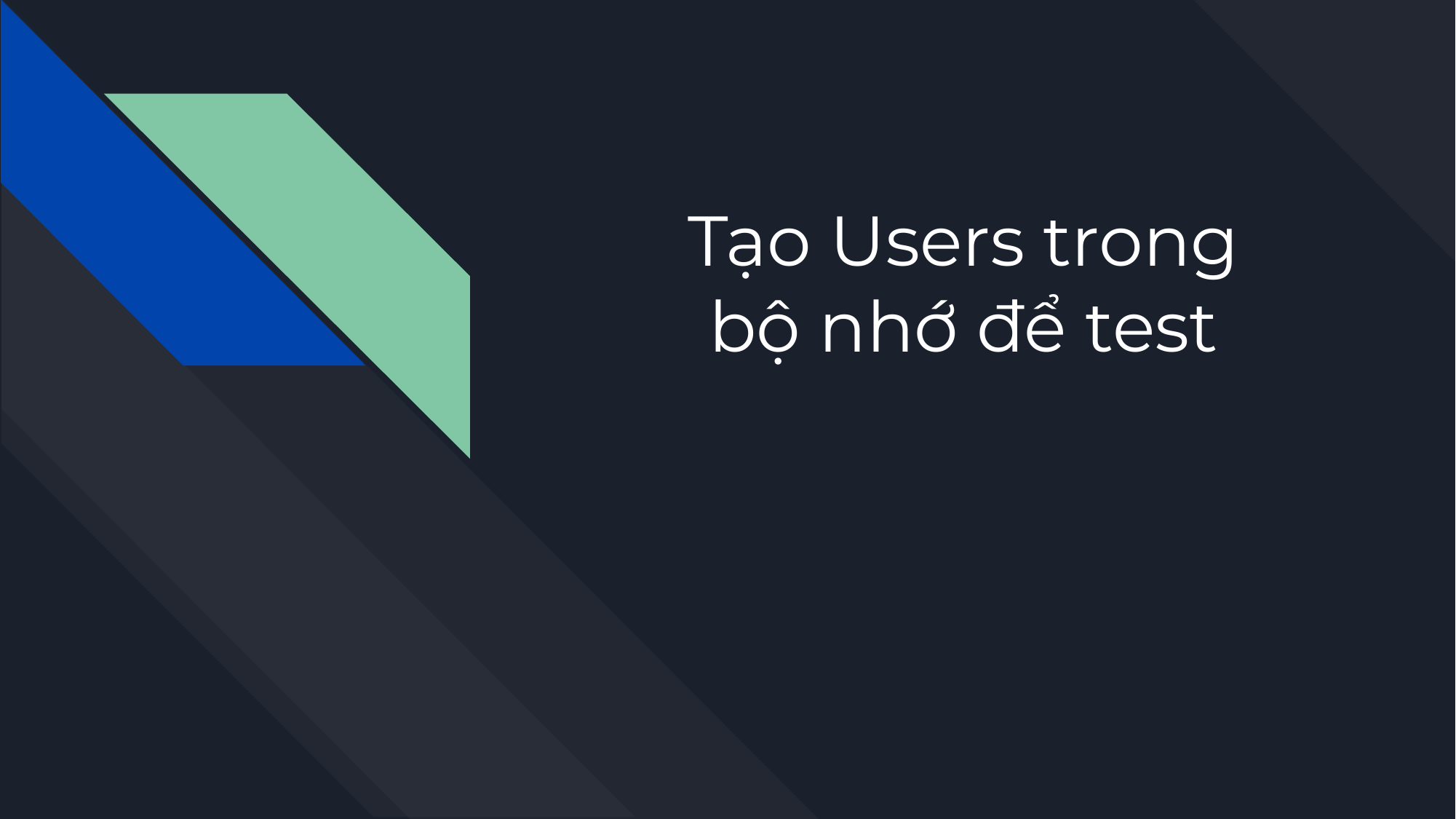

# Tạo Users trong bộ nhớ để test